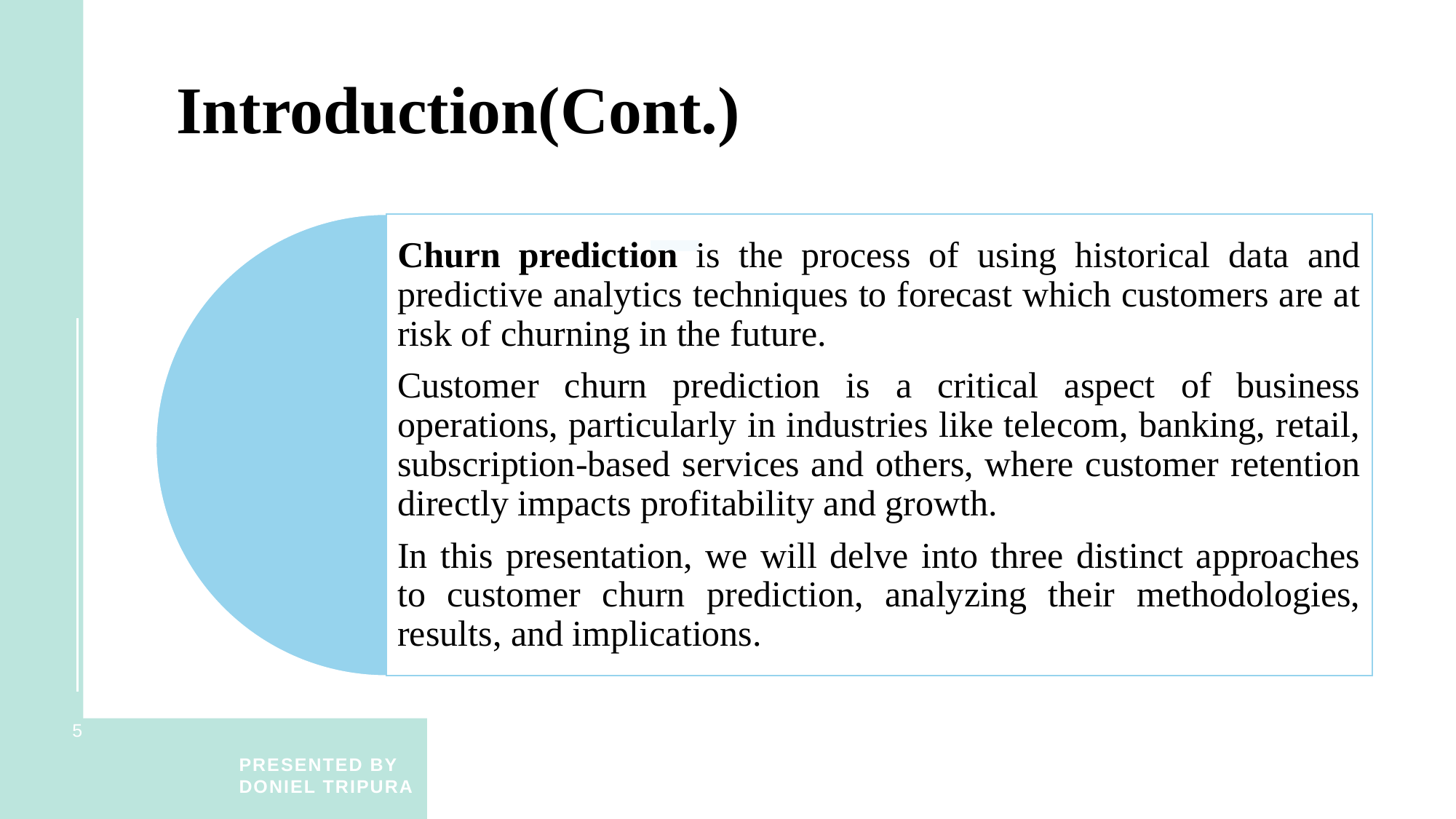

Introduction(Cont.)
Churn prediction is the process of using historical data and predictive analytics techniques to forecast which customers are at risk of churning in the future.
Customer churn prediction is a critical aspect of business operations, particularly in industries like telecom, banking, retail, subscription-based services and others, where customer retention directly impacts profitability and growth.
In this presentation, we will delve into three distinct approaches to customer churn prediction, analyzing their methodologies, results, and implications.
5
Presented by Doniel Tripura